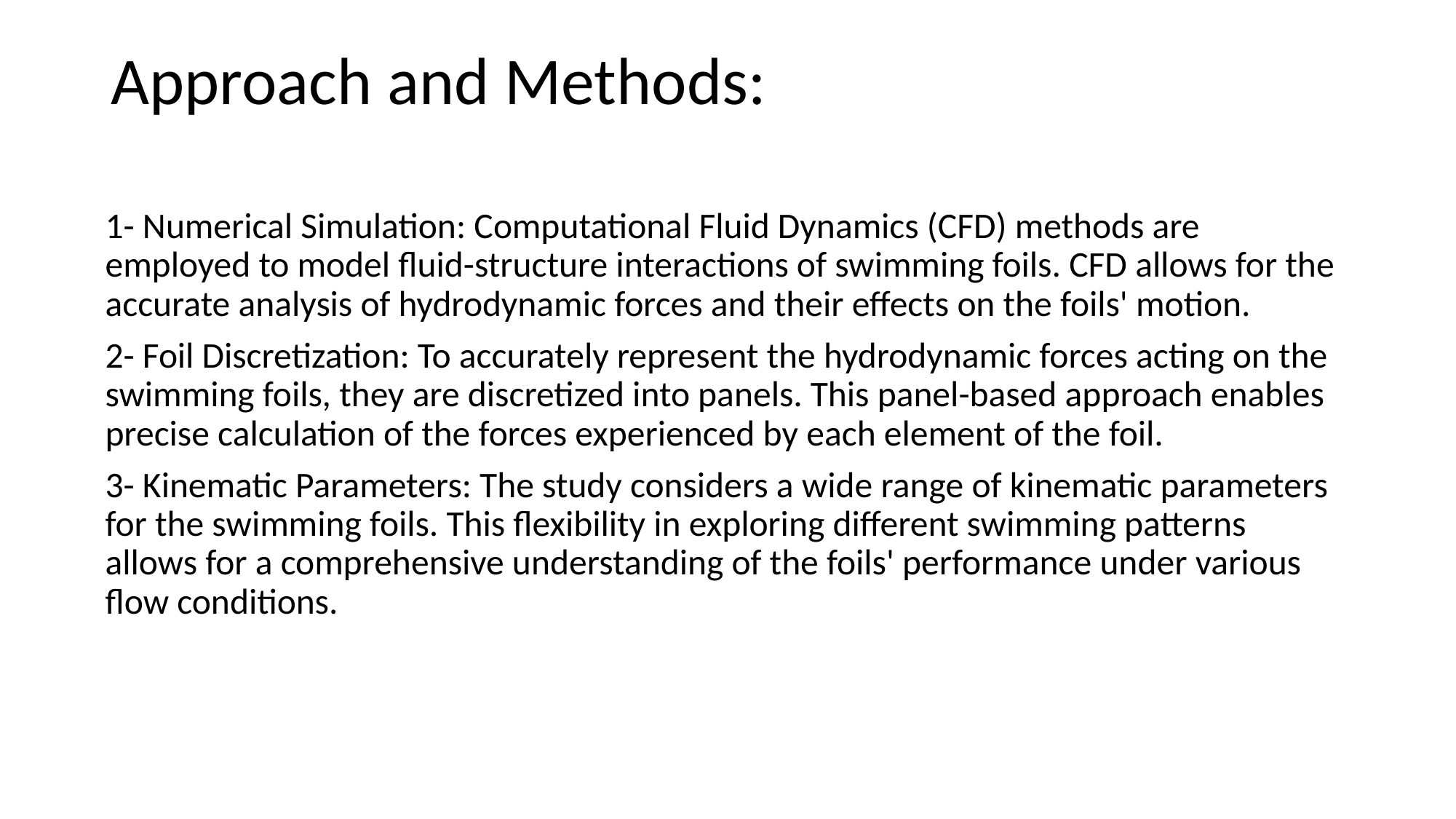

# Approach and Methods:
1- Numerical Simulation: Computational Fluid Dynamics (CFD) methods are employed to model fluid-structure interactions of swimming foils. CFD allows for the accurate analysis of hydrodynamic forces and their effects on the foils' motion.
2- Foil Discretization: To accurately represent the hydrodynamic forces acting on the swimming foils, they are discretized into panels. This panel-based approach enables precise calculation of the forces experienced by each element of the foil.
3- Kinematic Parameters: The study considers a wide range of kinematic parameters for the swimming foils. This flexibility in exploring different swimming patterns allows for a comprehensive understanding of the foils' performance under various flow conditions.